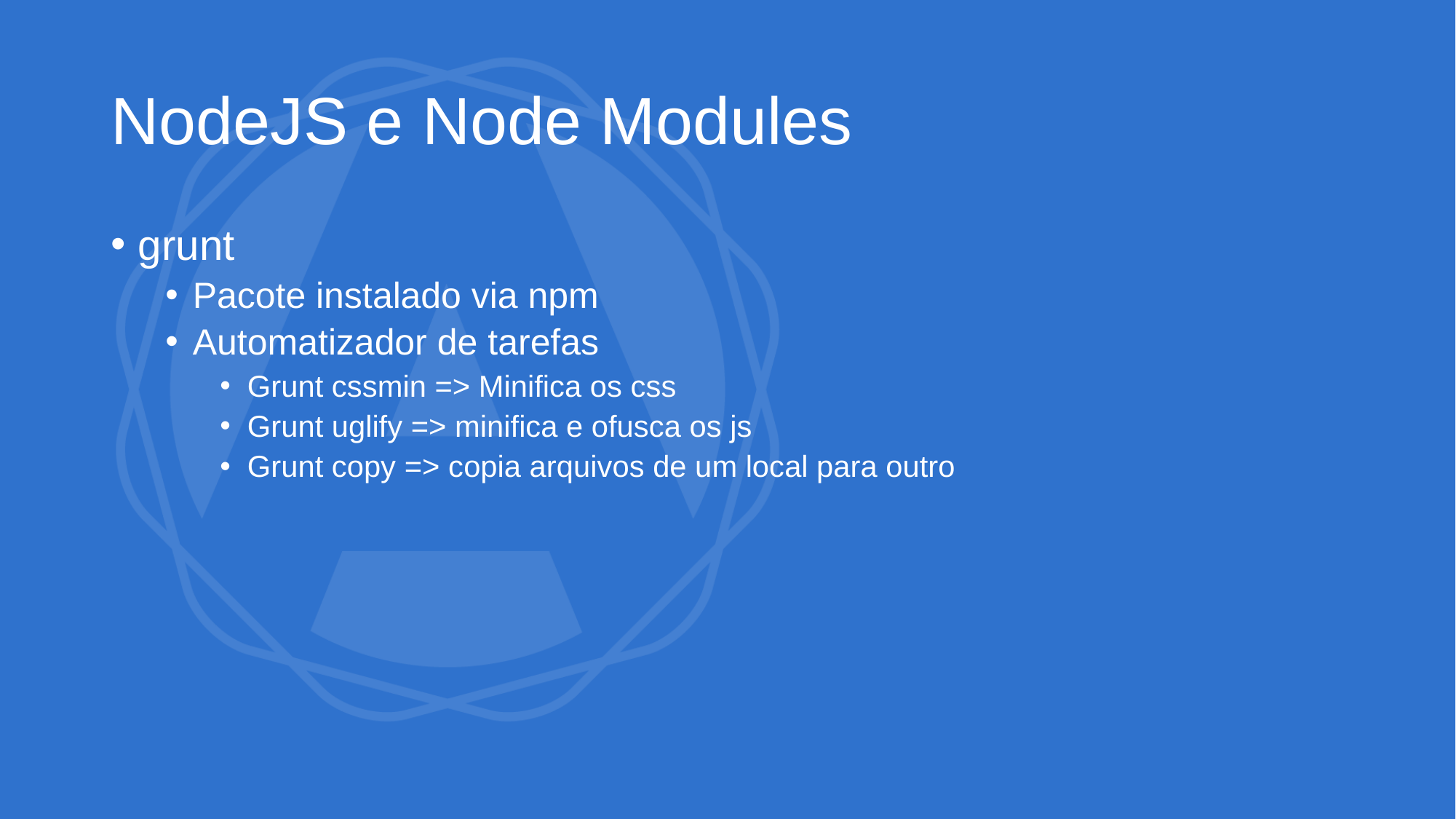

# NodeJS e Node Modules
grunt
Pacote instalado via npm
Automatizador de tarefas
Grunt cssmin => Minifica os css
Grunt uglify => minifica e ofusca os js
Grunt copy => copia arquivos de um local para outro